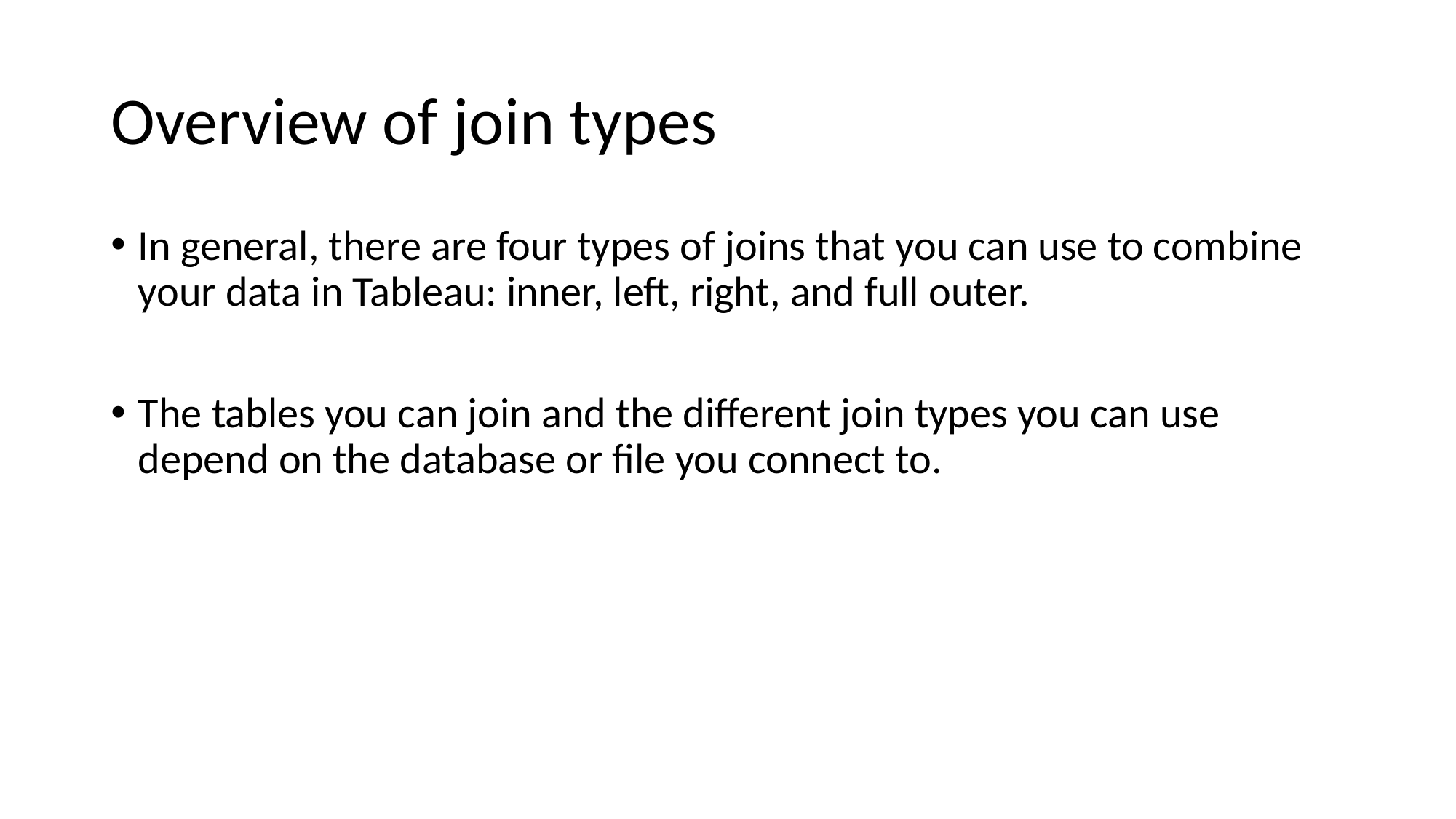

# Overview of join types
In general, there are four types of joins that you can use to combine your data in Tableau: inner, left, right, and full outer.

The tables you can join and the different join types you can use depend on the database or file you connect to.